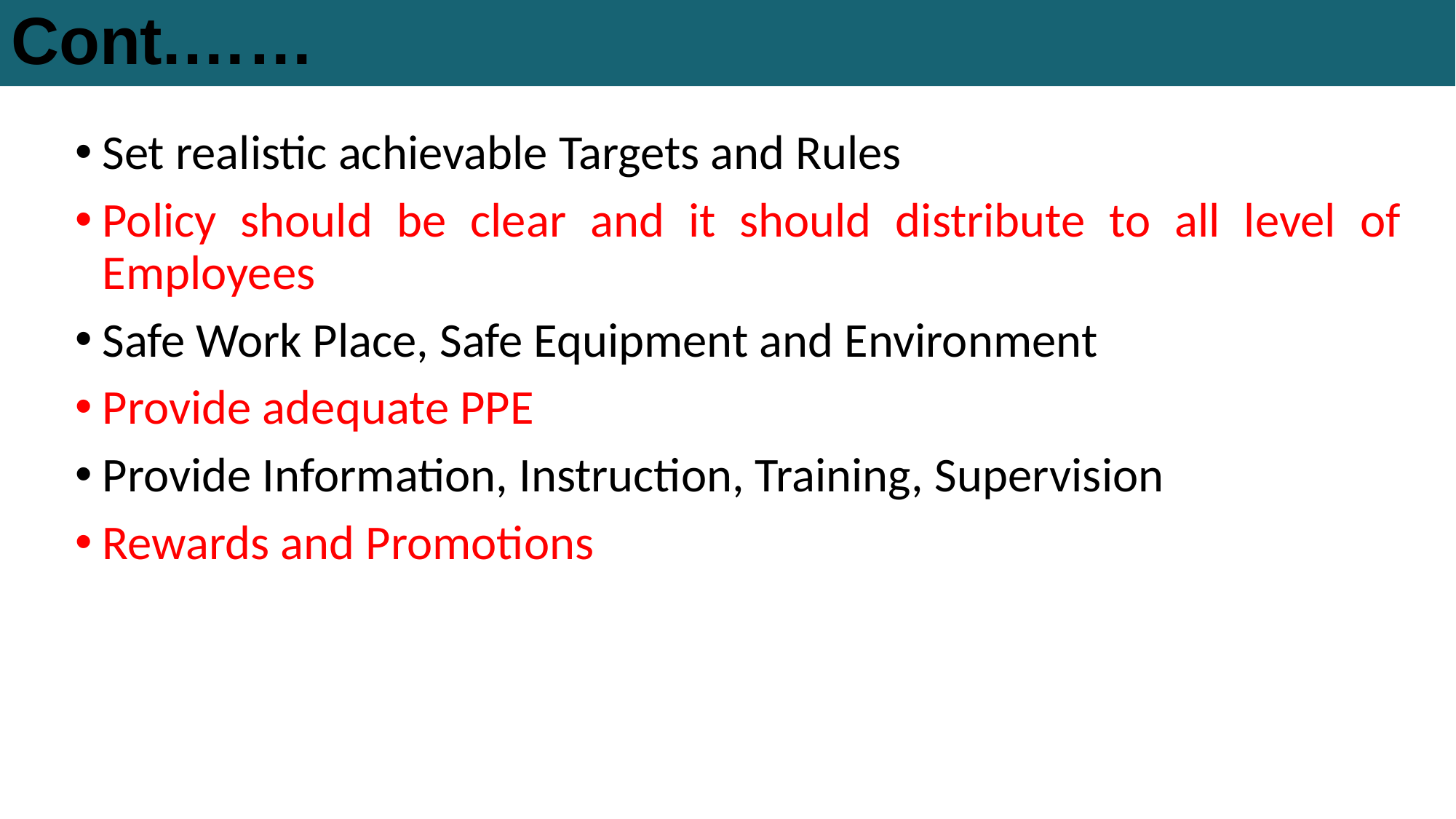

# Cont.……
Set realistic achievable Targets and Rules
Policy should be clear and it should distribute to all level of Employees
Safe Work Place, Safe Equipment and Environment
Provide adequate PPE
Provide Information, Instruction, Training, Supervision
Rewards and Promotions